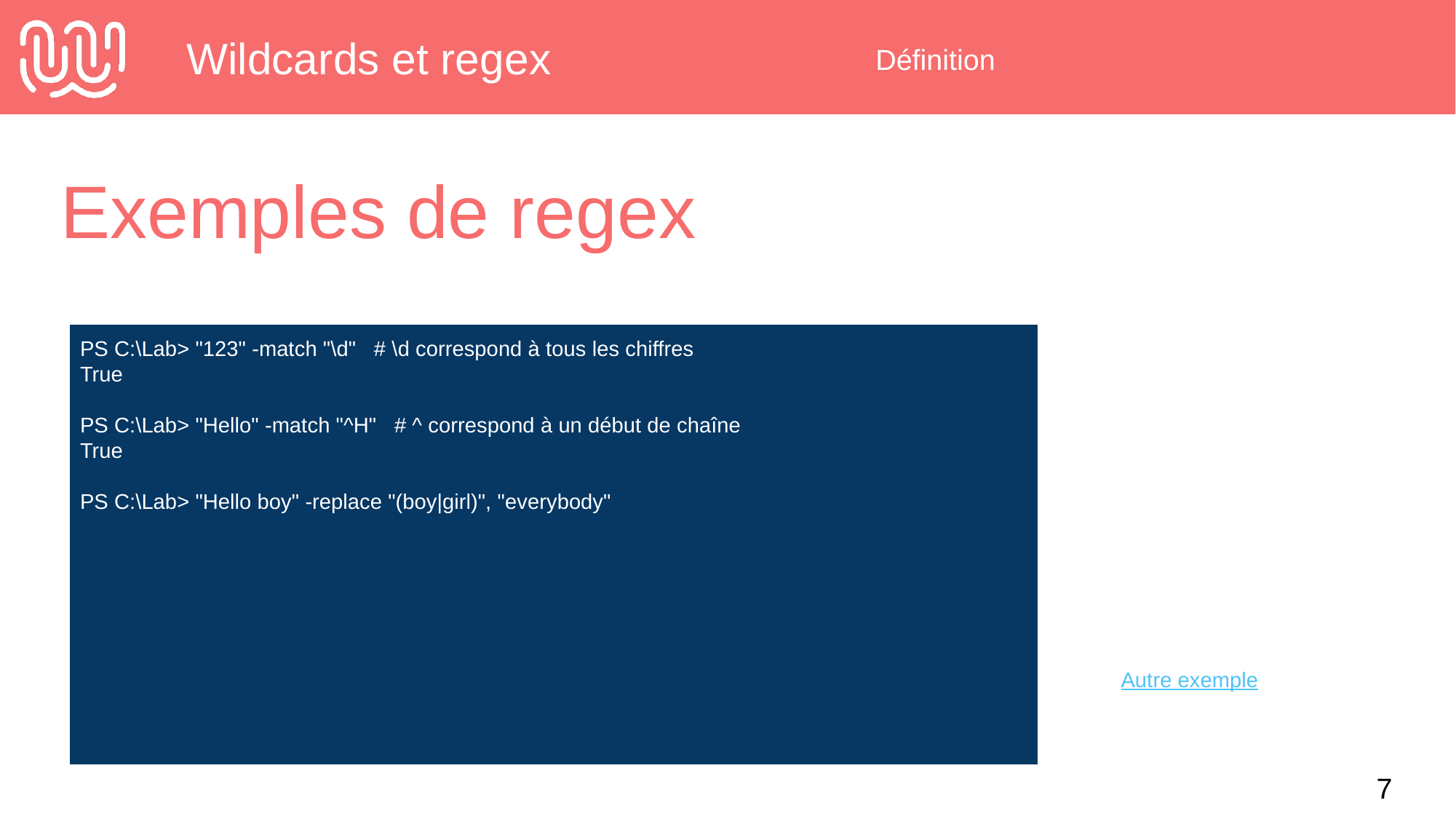

# Wildcards et regex
Définition
Exemples de regex
PS C:\Lab> "123" -match "\d"   # \d correspond à tous les chiffres
True

PS C:\Lab> "Hello" -match "^H"   # ^ correspond à un début de chaîne
True

PS C:\Lab> "Hello boy" -replace "(boy|girl)", "everybody"
Autre exemple
7